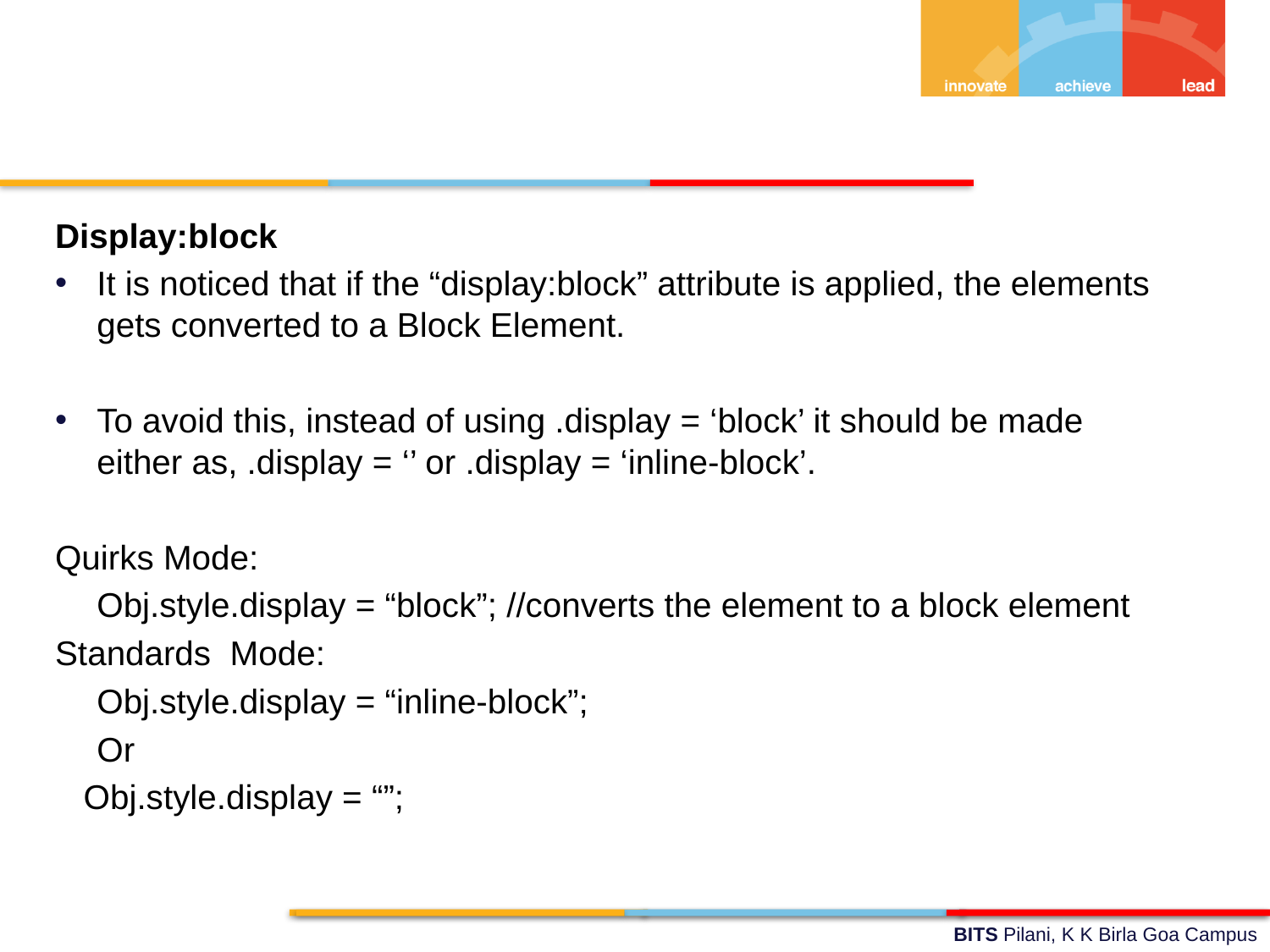

Display:block
It is noticed that if the “display:block” attribute is applied, the elements gets converted to a Block Element.

To avoid this, instead of using .display = ‘block’ it should be made either as, .display = ‘’ or .display = ‘inline-block’.

Quirks Mode:
	Obj.style.display = “block”; //converts the element to a block element
Standards  Mode:
	Obj.style.display = “inline-block”;
			Or
   Obj.style.display = “”;